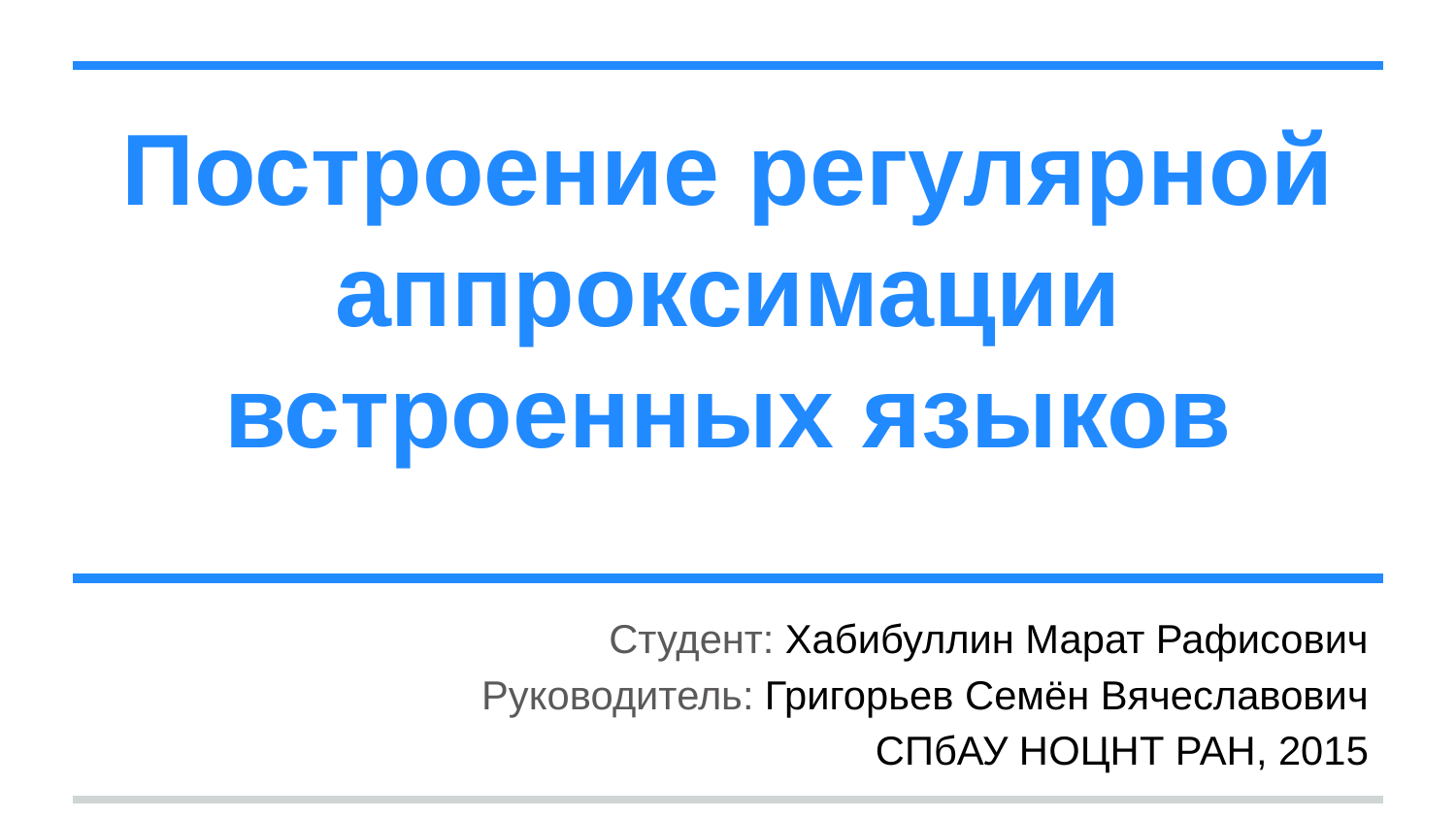

# Построение регулярной аппроксимации встроенных языков
Студент: Хабибуллин Марат Рафисович
Руководитель: Григорьев Семён Вячеславович
СПбАУ НОЦНТ РАН, 2015